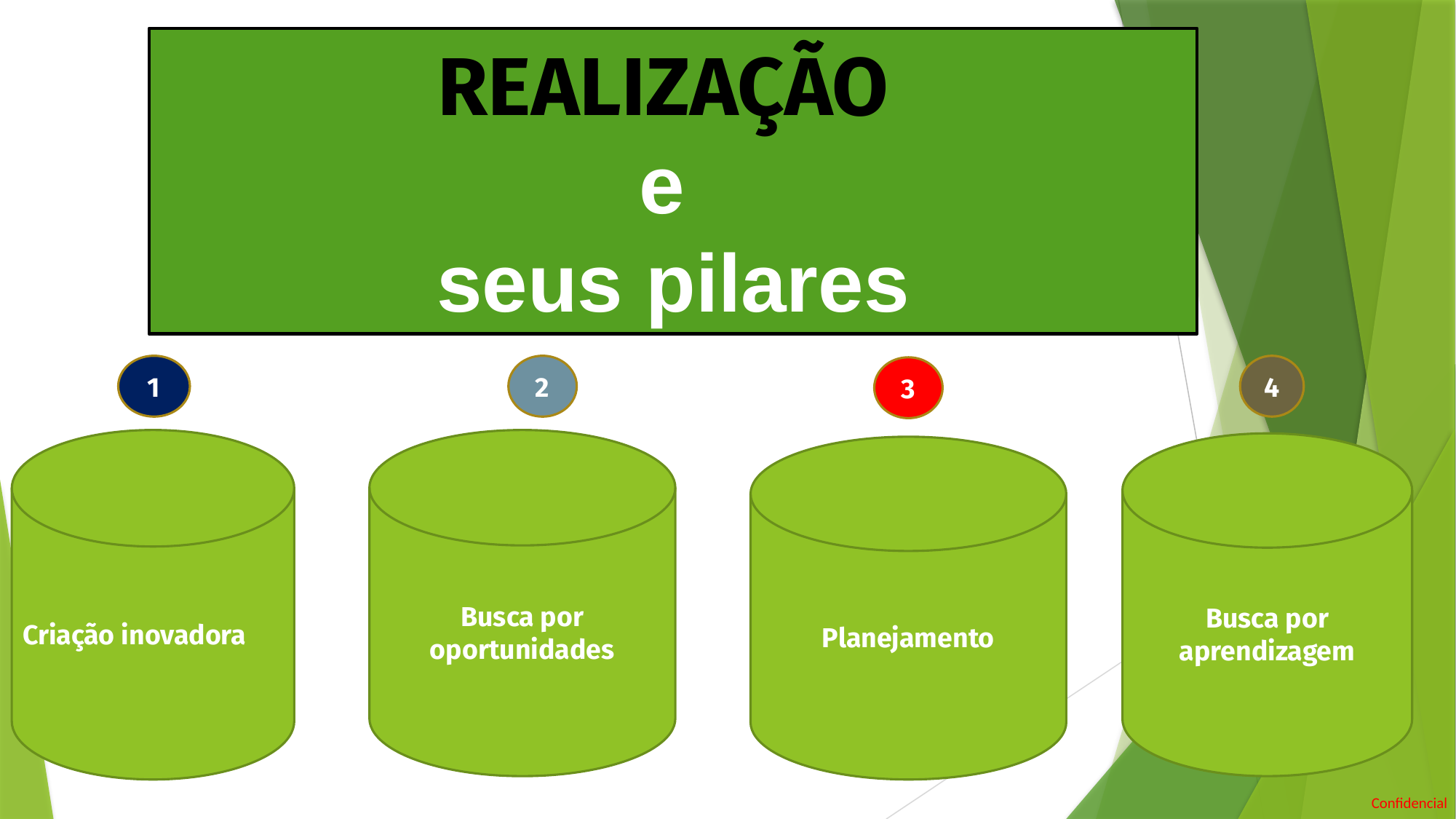

REALIZAÇÃO
e
seus pilares
4
1
2
3
Criação inovadora
Busca por oportunidades
Busca por aprendizagem
Planejamento